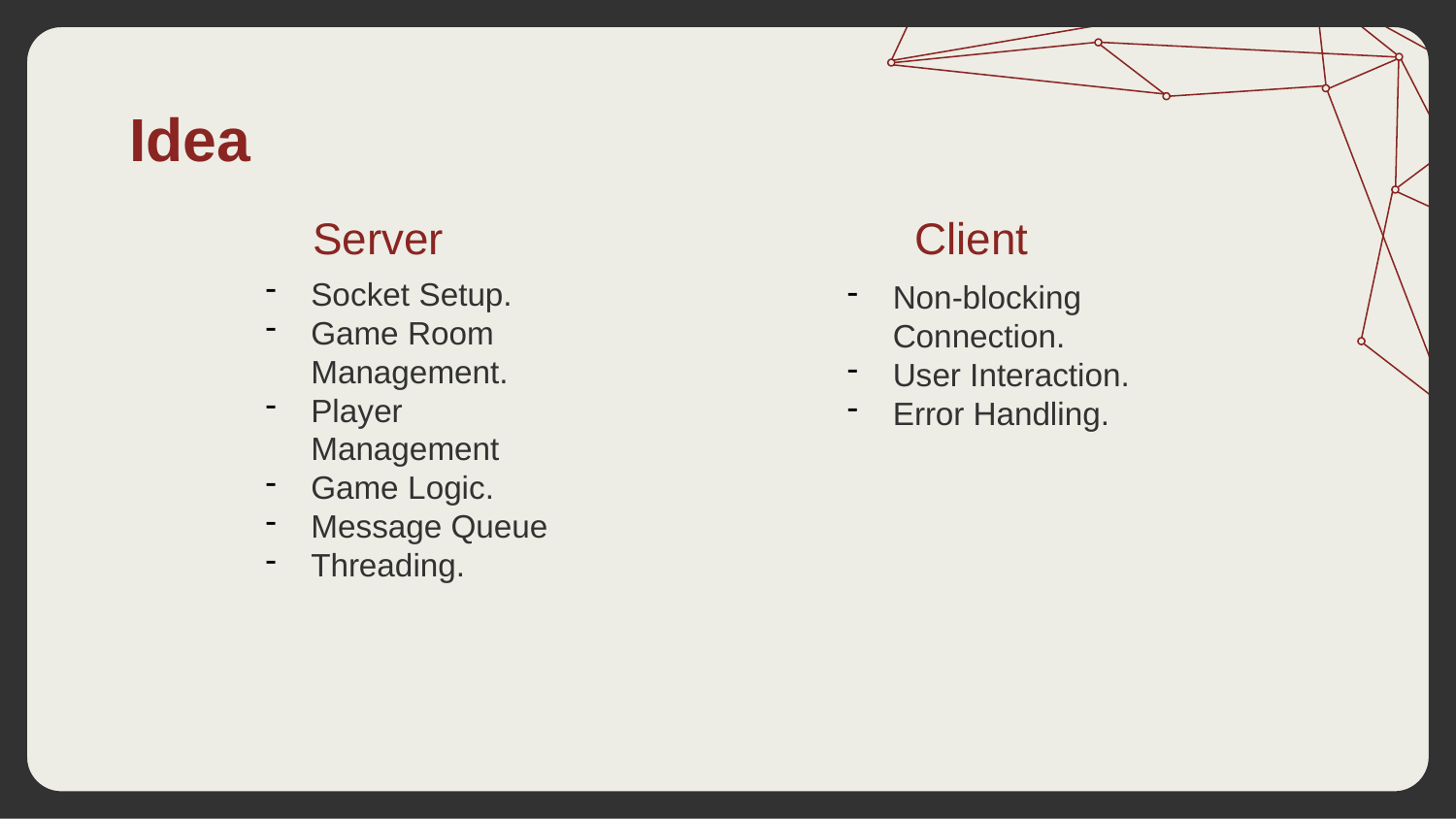

# Idea
Server
Client
Socket Setup.
Game Room Management.
Player Management
Game Logic.
Message Queue
Threading.
Non-blocking Connection.
User Interaction.
Error Handling.